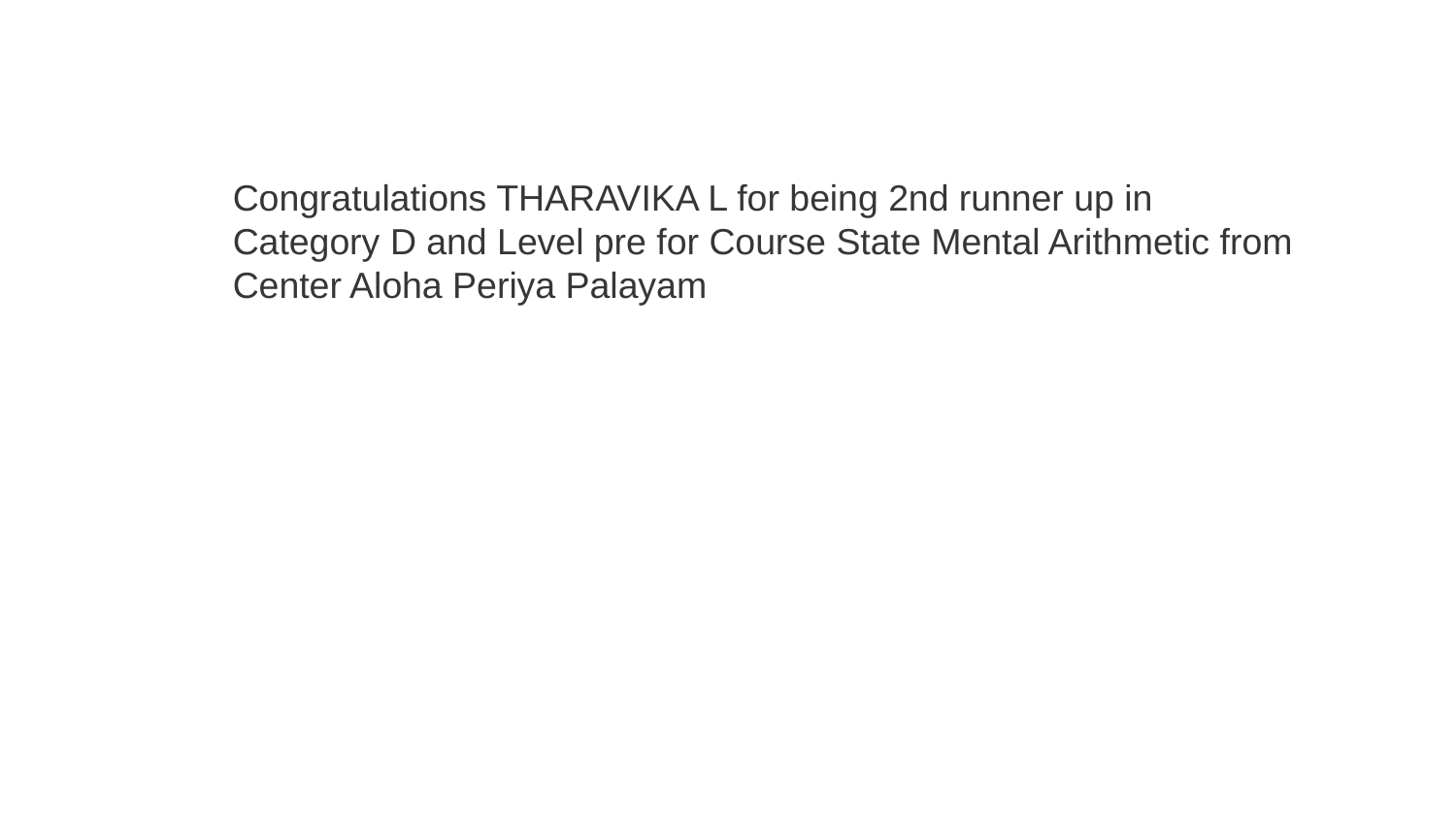

Congratulations THARAVIKA L for being 2nd runner up in Category D and Level pre for Course State Mental Arithmetic from Center Aloha Periya Palayam